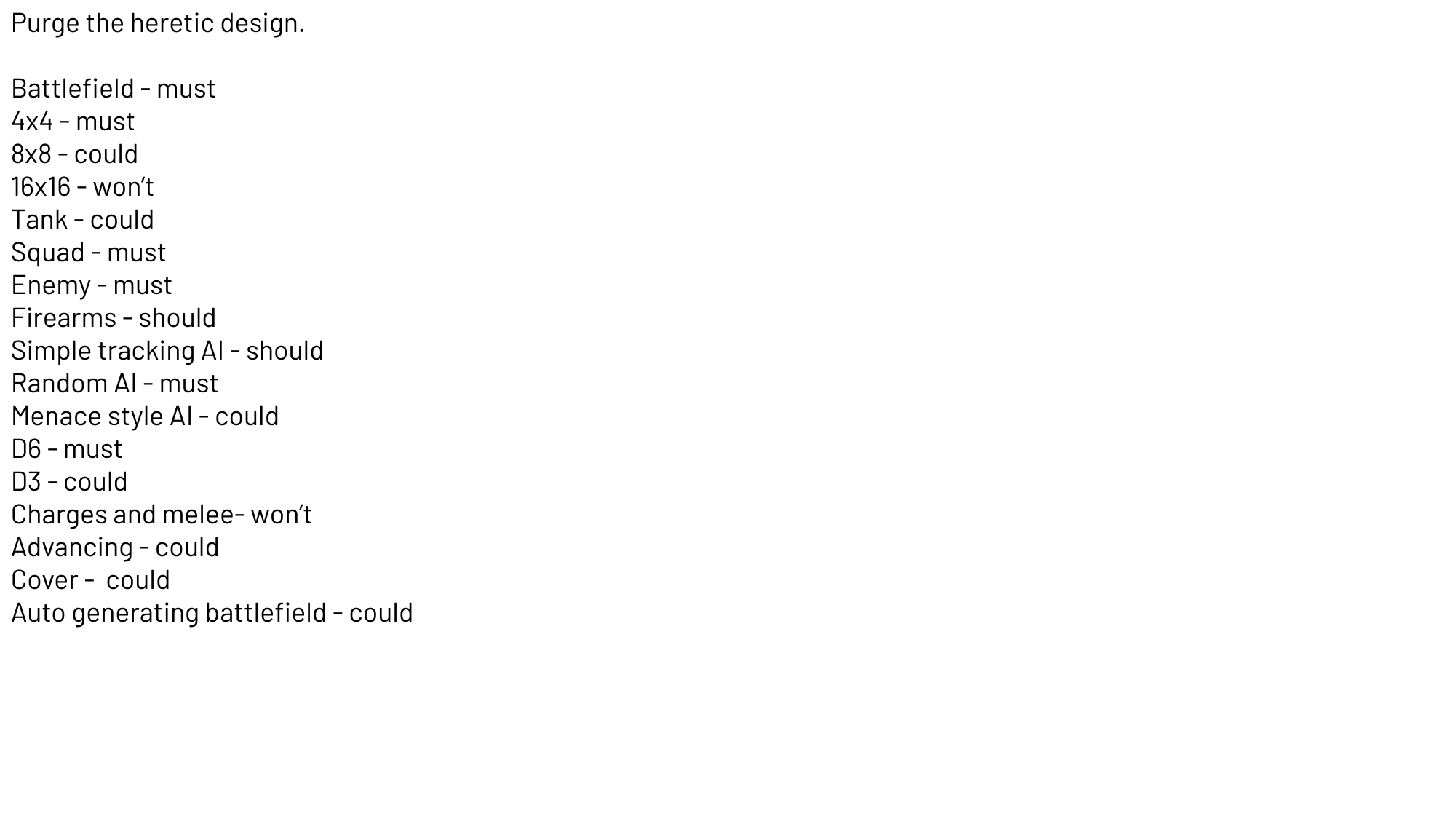

Purge the heretic design.

Battlefield - must
4x4 - must
8x8 - could
16x16 - won’t
Tank - could
Squad - must
Enemy - must
Firearms - should
Simple tracking AI - should
Random AI - must
Menace style AI - could
D6 - must
D3 - could
Charges and melee- won’t
Advancing - could
Cover -  could
Auto generating battlefield - could